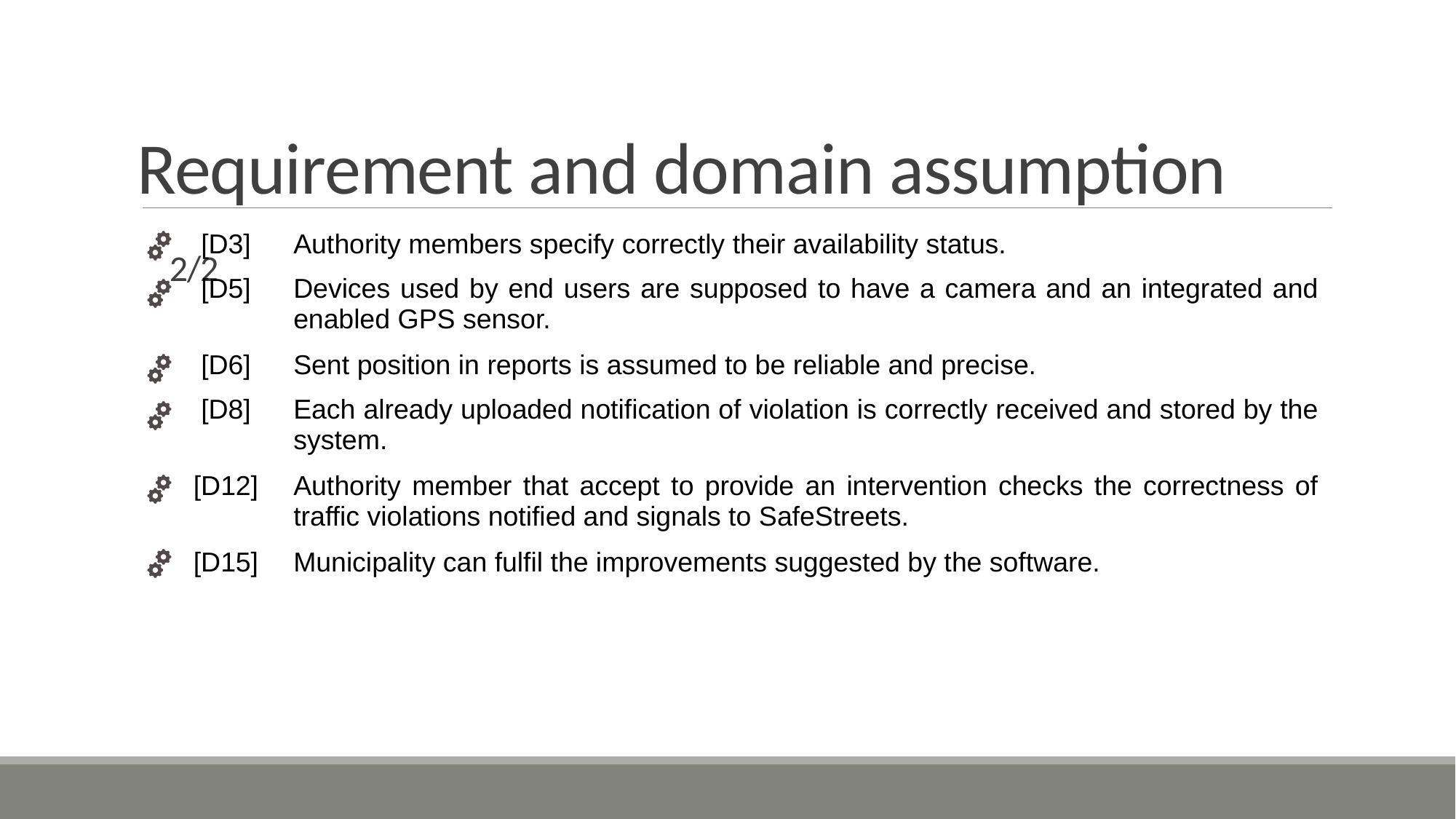

Requirement and domain assumption 	   2/2
| [D3] | Authority members specify correctly their availability status. |
| --- | --- |
| [D5] | Devices used by end users are supposed to have a camera and an integrated and enabled GPS sensor. |
| [D6] | Sent position in reports is assumed to be reliable and precise. |
| [D8] | Each already uploaded notification of violation is correctly received and stored by the system. |
| [D12] | Authority member that accept to provide an intervention checks the correctness of traffic violations notified and signals to SafeStreets. |
| [D15] | Municipality can fulfil the improvements suggested by the software. |
|  |  |
|  |  |